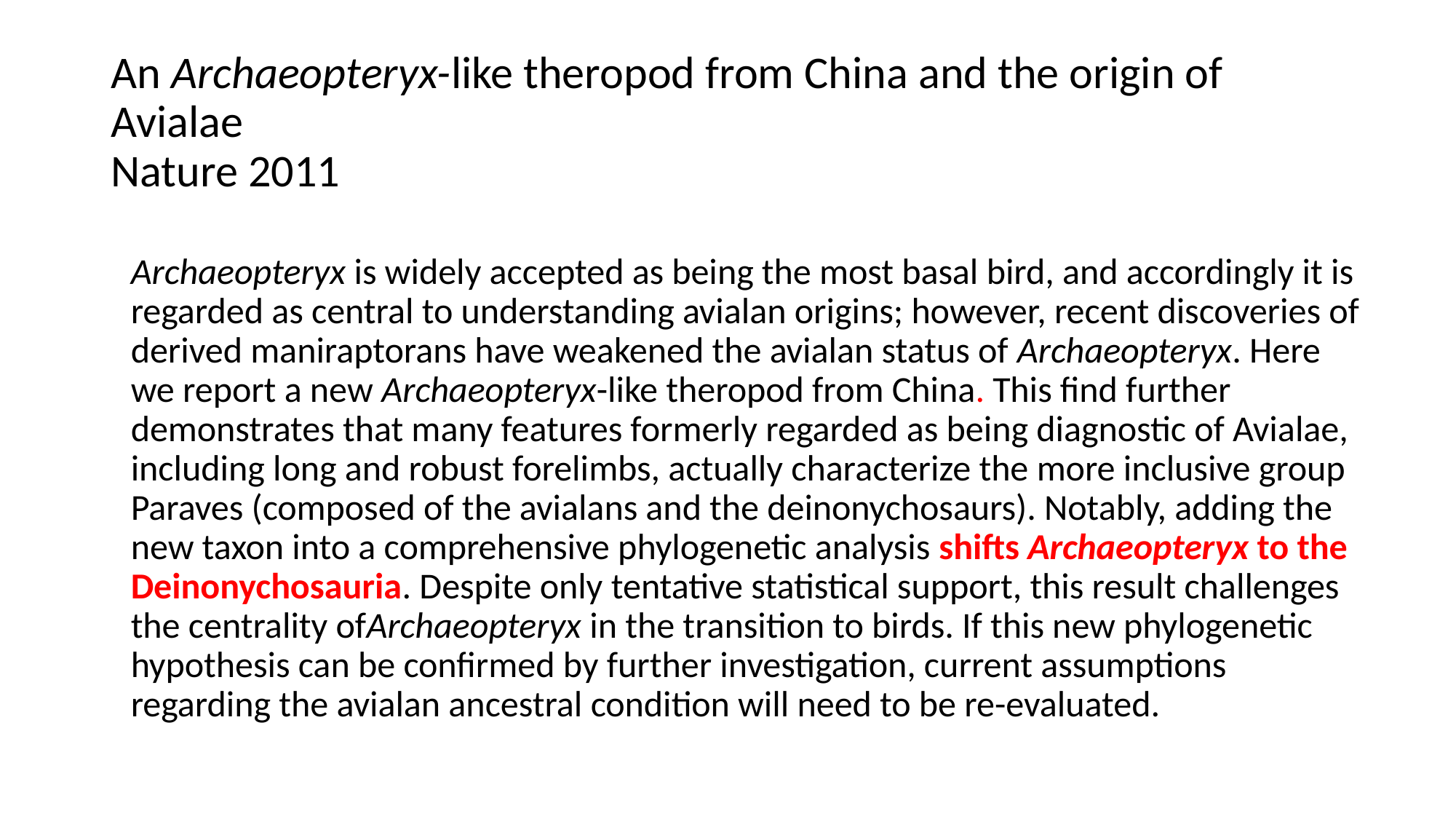

# An Archaeopteryx-like theropod from China and the origin of Avialae Nature 2011
Archaeopteryx is widely accepted as being the most basal bird, and accordingly it is regarded as central to understanding avialan origins; however, recent discoveries of derived maniraptorans have weakened the avialan status of Archaeopteryx. Here we report a new Archaeopteryx-like theropod from China. This find further demonstrates that many features formerly regarded as being diagnostic of Avialae, including long and robust forelimbs, actually characterize the more inclusive group Paraves (composed of the avialans and the deinonychosaurs). Notably, adding the new taxon into a comprehensive phylogenetic analysis shifts Archaeopteryx to the Deinonychosauria. Despite only tentative statistical support, this result challenges the centrality ofArchaeopteryx in the transition to birds. If this new phylogenetic hypothesis can be confirmed by further investigation, current assumptions regarding the avialan ancestral condition will need to be re-evaluated.